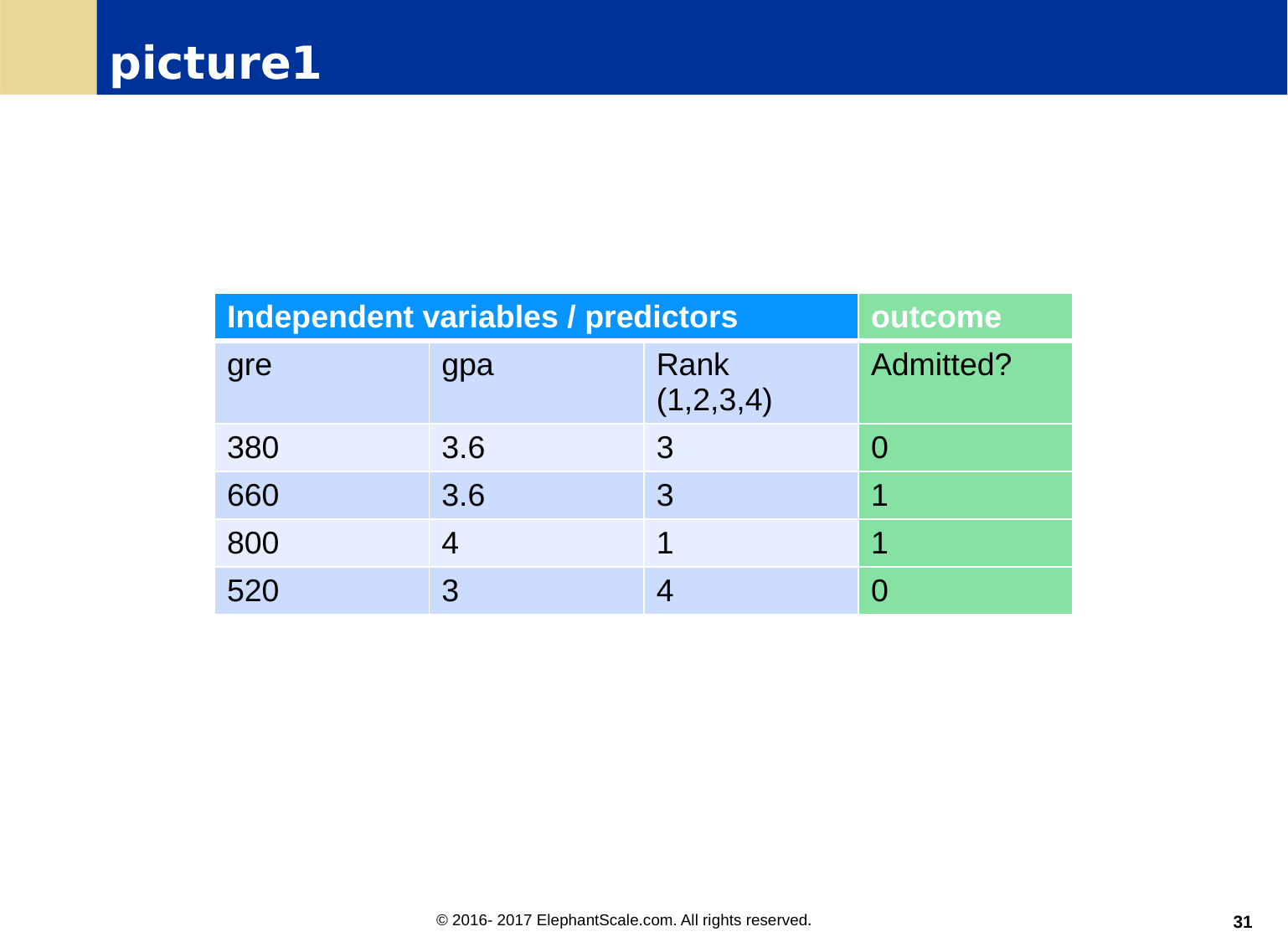

picture1
| Independent variables / predictors |  |  | outcome |
| --- | --- | --- | --- |
| gre | gpa | Rank (1,2,3,4) | Admitted? |
| 380 | 3.6 | 3 | 0 |
| 660 | 3.6 | 3 | 1 |
| 800 | 4 | 1 | 1 |
| 520 | 3 | 4 | 0 |
31